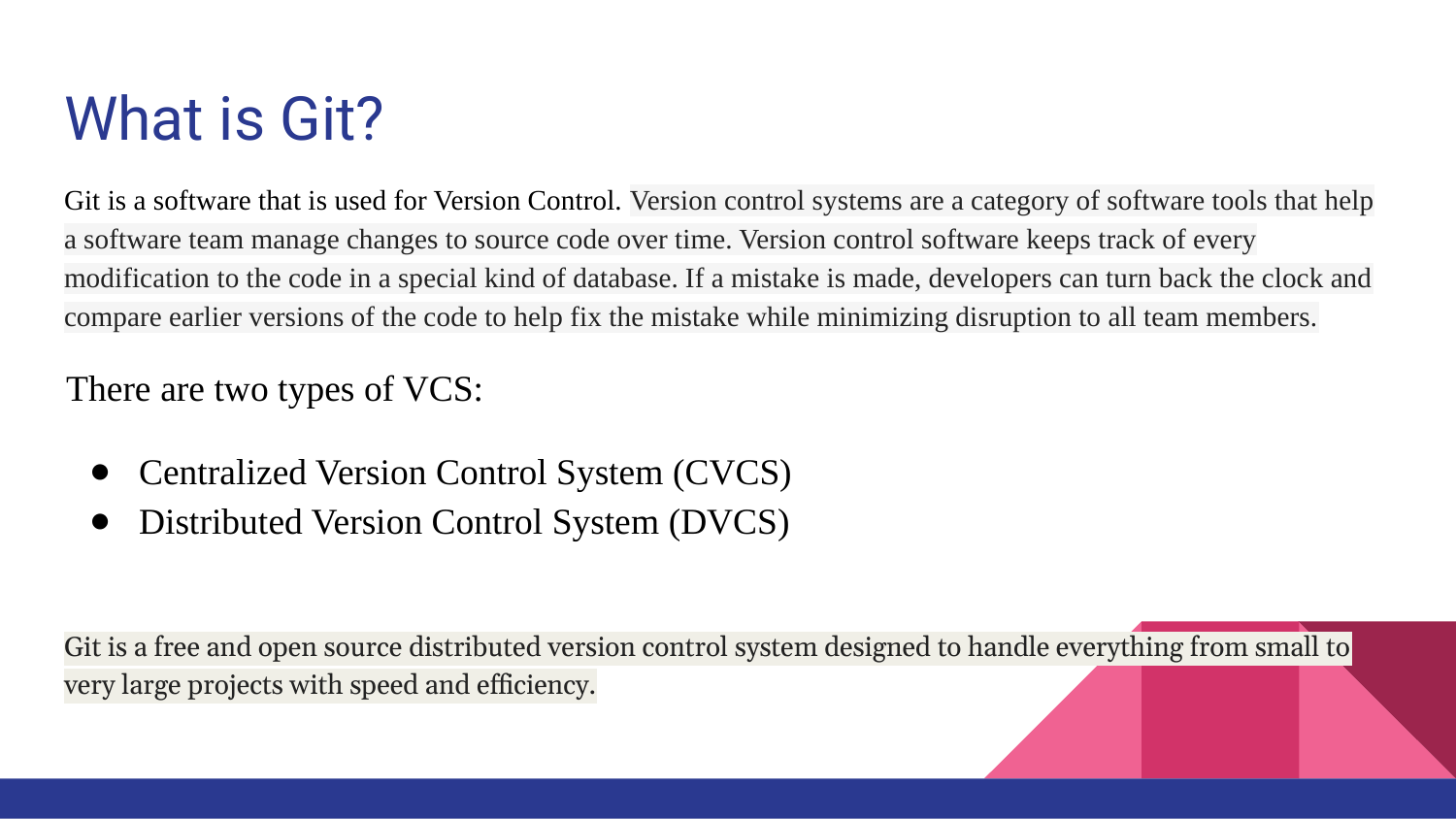

# What is Git?
Git is a software that is used for Version Control. Version control systems are a category of software tools that help a software team manage changes to source code over time. Version control software keeps track of every modification to the code in a special kind of database. If a mistake is made, developers can turn back the clock and compare earlier versions of the code to help fix the mistake while minimizing disruption to all team members.
There are two types of VCS:

Centralized Version Control System (CVCS)
Distributed Version Control System (DVCS)

Git is a free and open source distributed version control system designed to handle everything from small to very large projects with speed and efficiency.